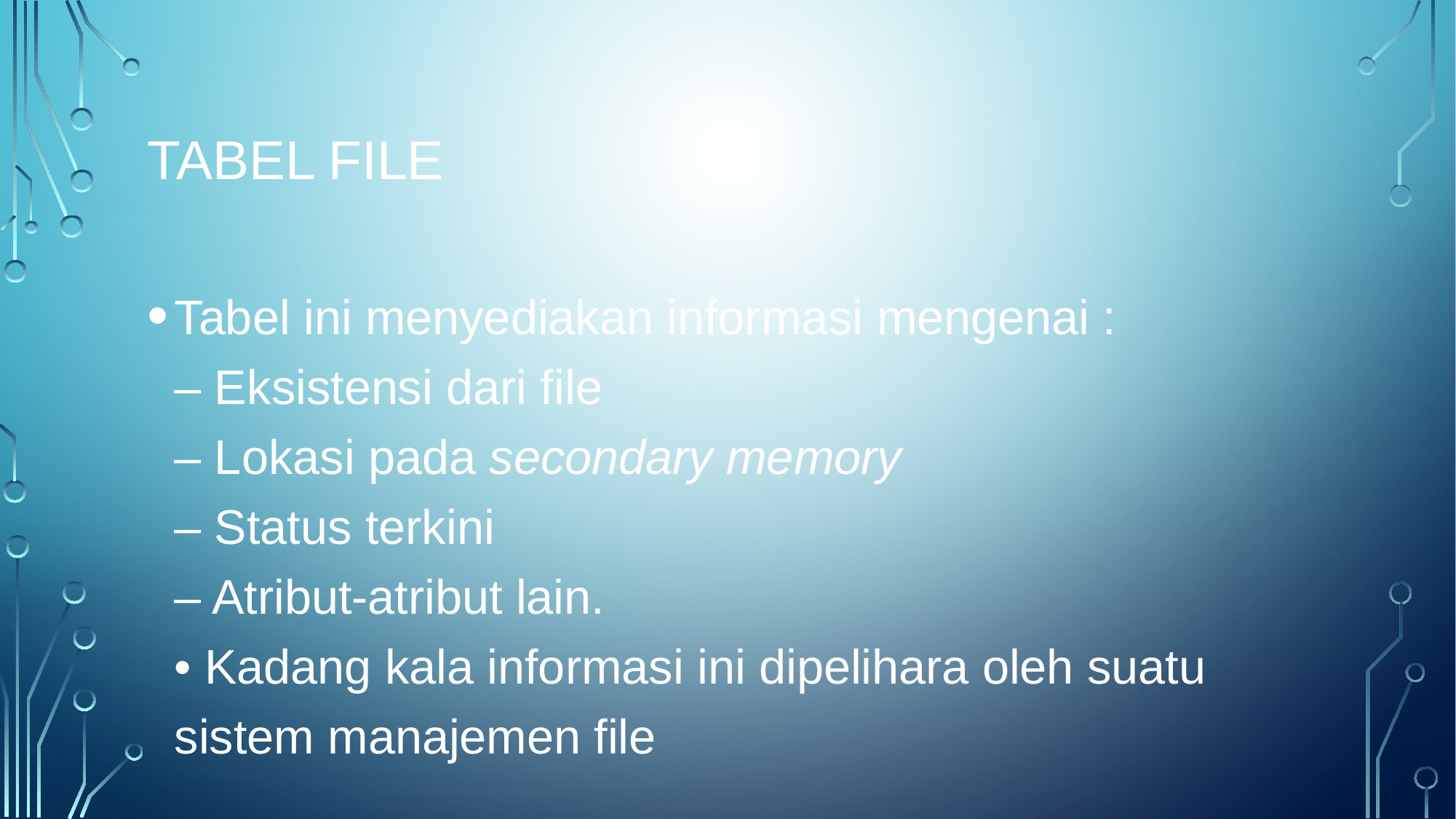

Tabel file
Tabel ini menyediakan informasi mengenai :
– Eksistensi dari file
– Lokasi pada secondary memory
– Status terkini
– Atribut-atribut lain.
• Kadang kala informasi ini dipelihara oleh suatu sistem manajemen file